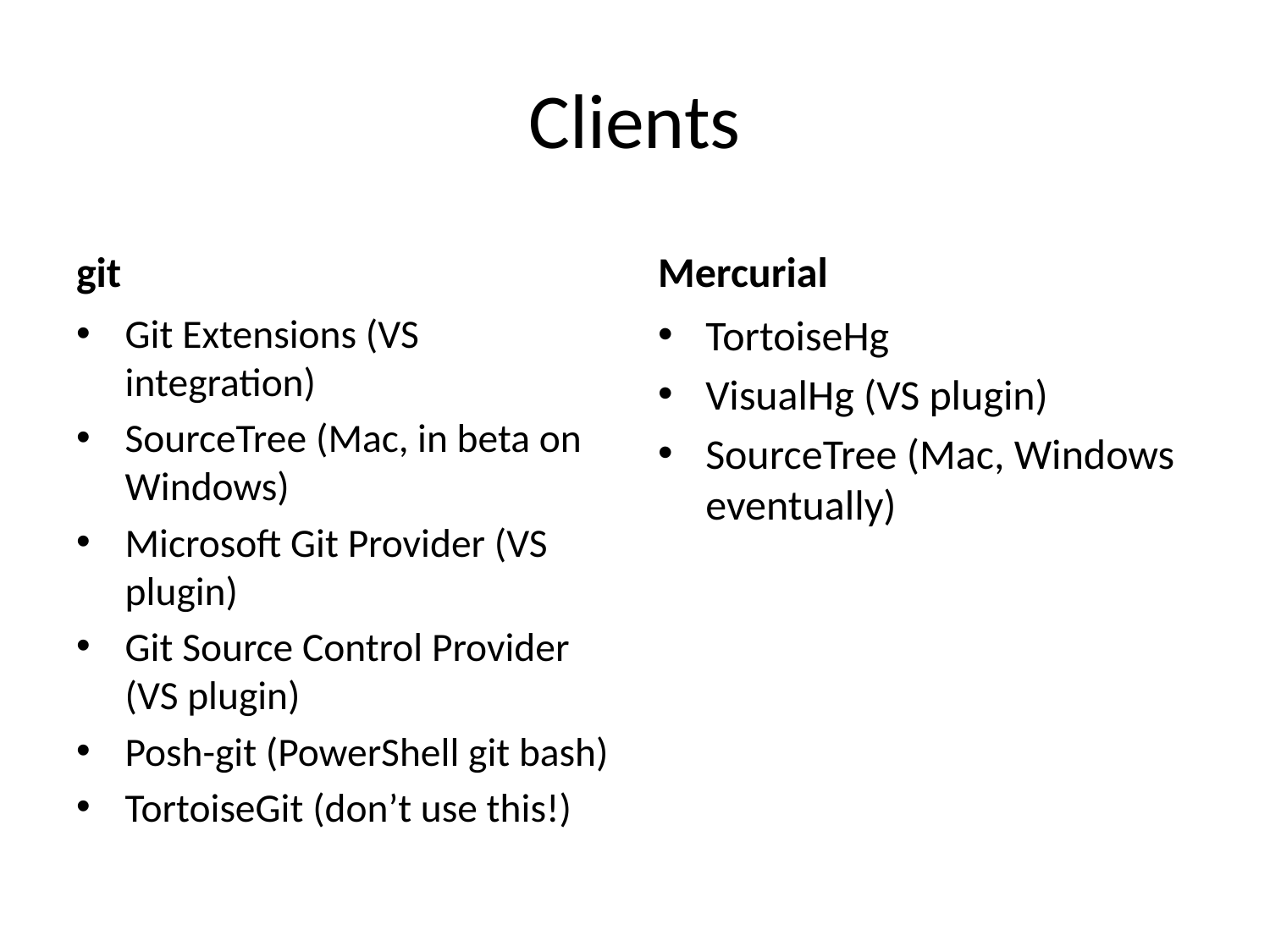

# Clients
git
Mercurial
Git Extensions (VS integration)
SourceTree (Mac, in beta on Windows)
Microsoft Git Provider (VS plugin)
Git Source Control Provider (VS plugin)
Posh-git (PowerShell git bash)
TortoiseGit (don’t use this!)

TortoiseHg
VisualHg (VS plugin)
SourceTree (Mac, Windows eventually)